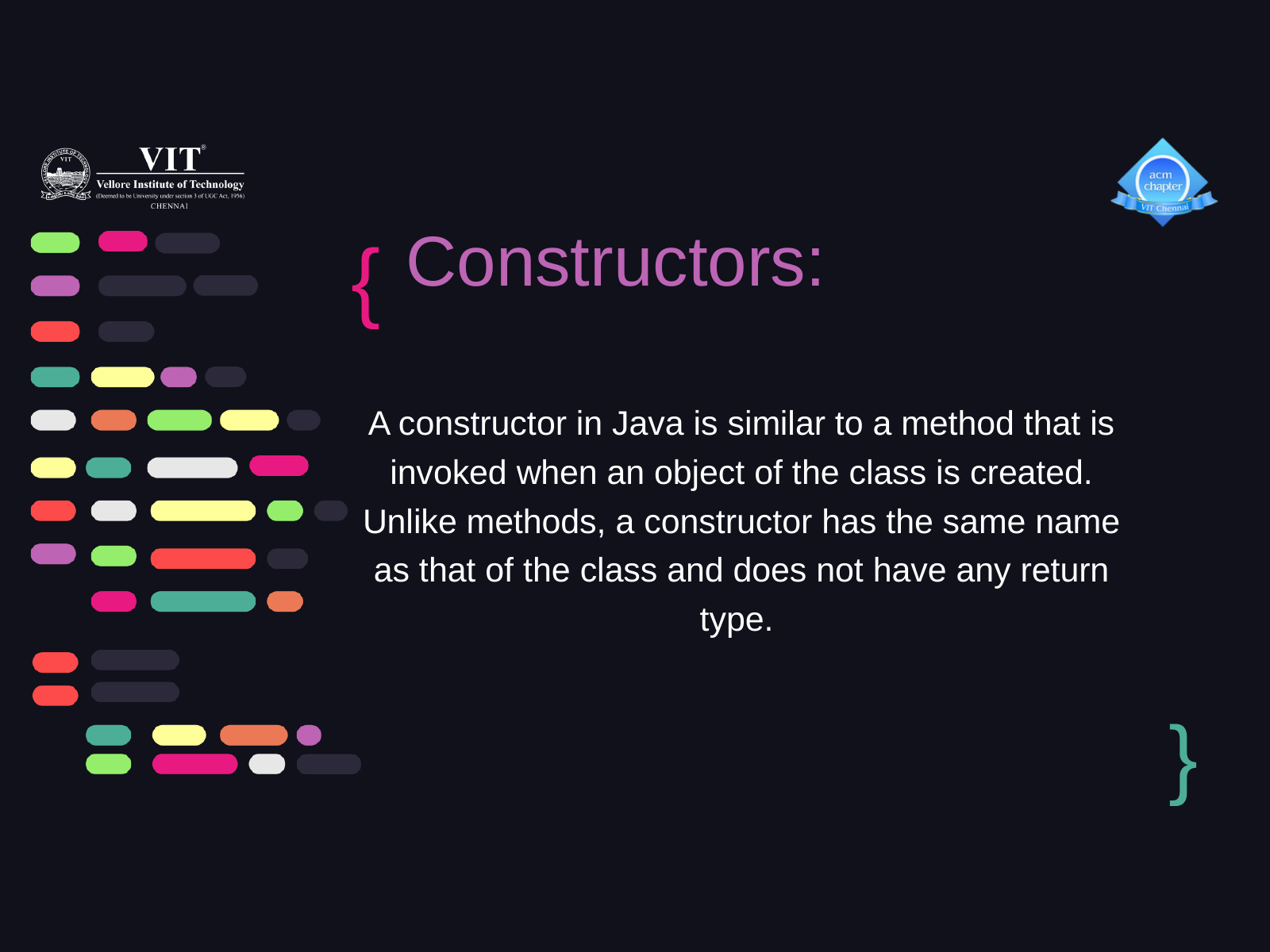

{
Constructors:

A constructor in Java is similar to a method that is invoked when an object of the class is created.
Unlike methods, a constructor has the same name as that of the class and does not have any return type.

}